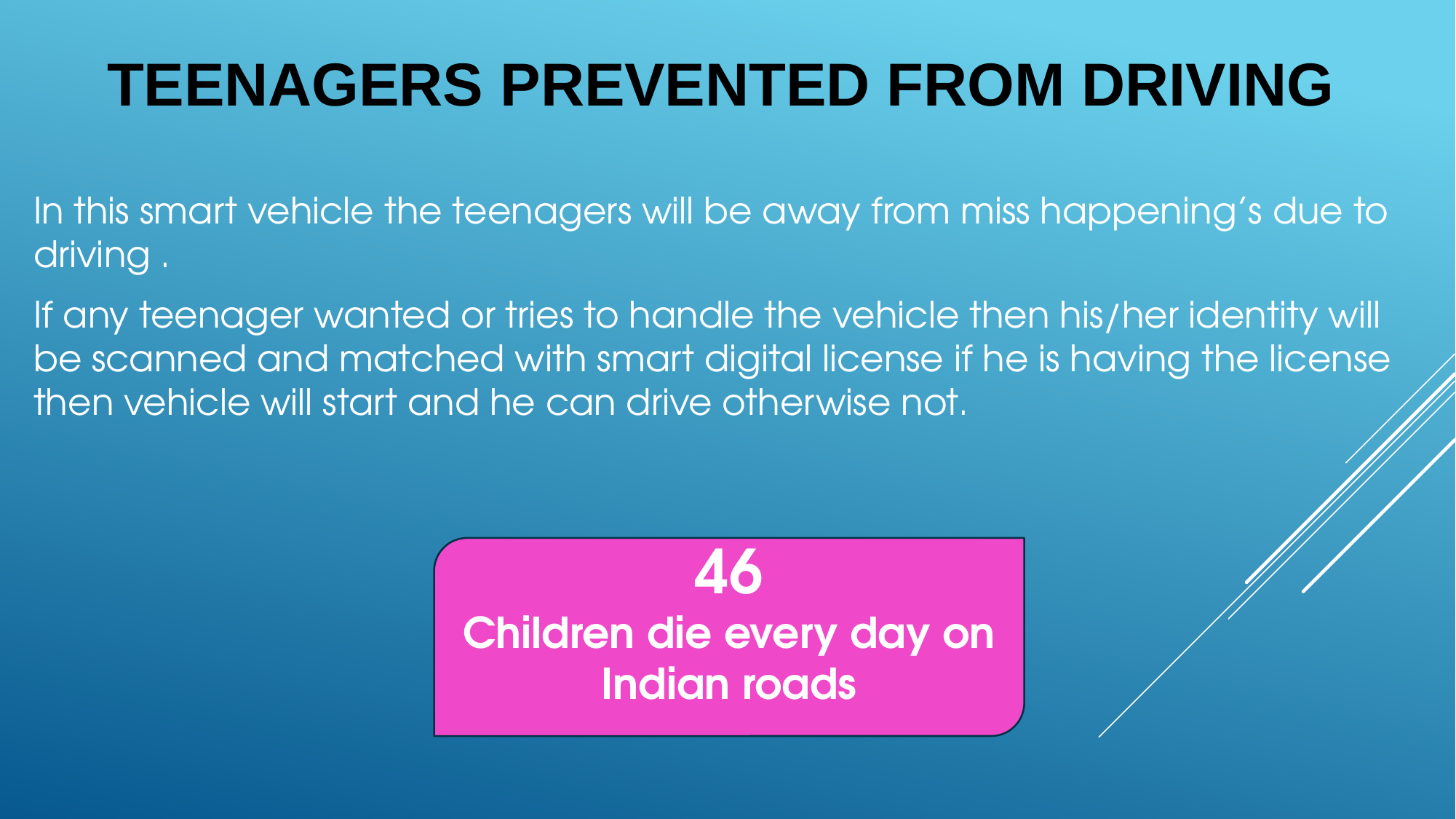

# Teenagers prevented from driving
In this smart vehicle the teenagers will be away from miss happening’s due to driving .
If any teenager wanted or tries to handle the vehicle then his/her identity will be scanned and matched with smart digital license if he is having the license then vehicle will start and he can drive otherwise not.
46
Children die every day on Indian roads